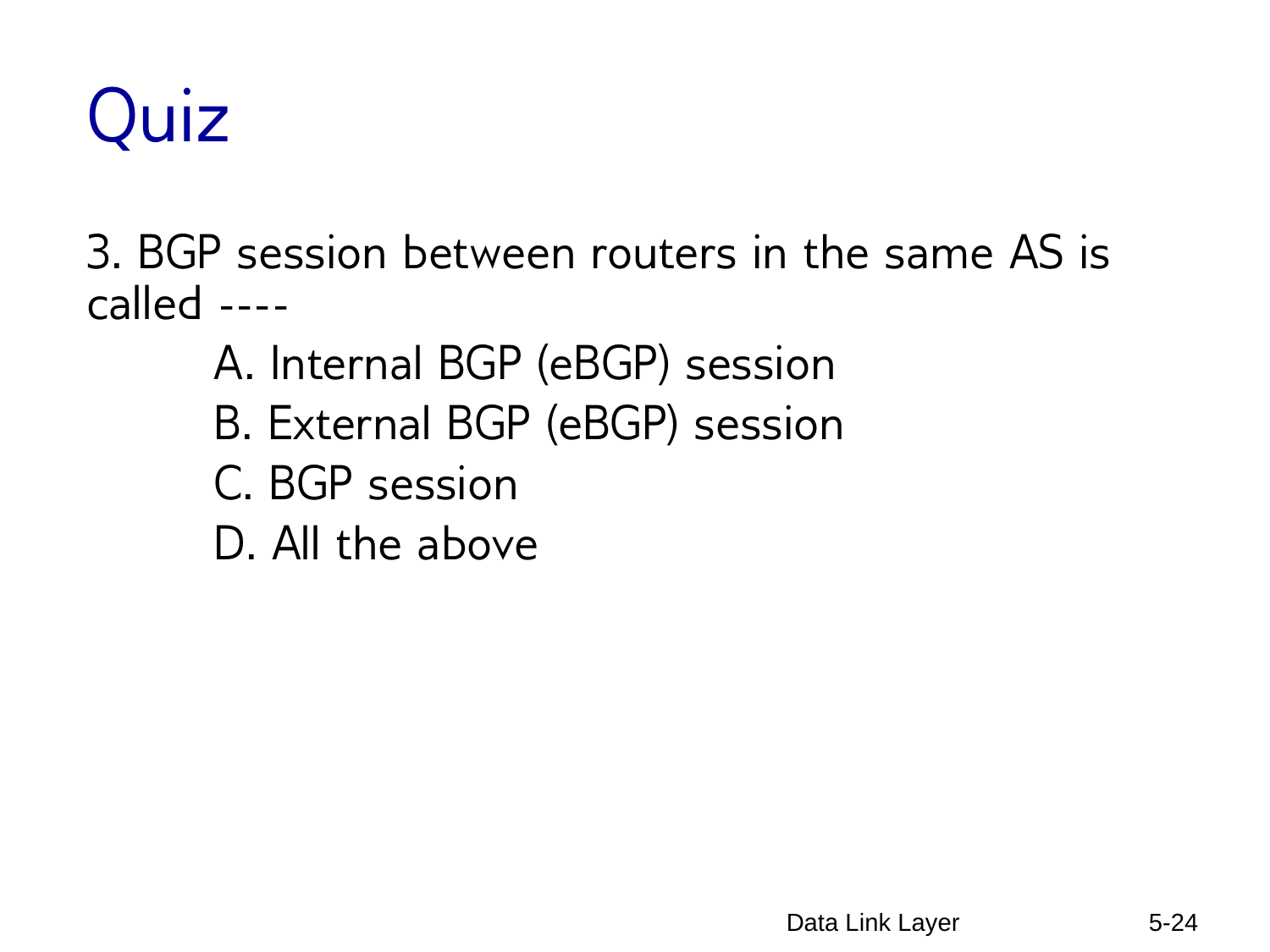

# Quiz
3. BGP session between routers in the same AS is called ----
     	A. Internal BGP (eBGP) session
	B. External BGP (eBGP) session
	C. BGP session
	D. All the above

Data Link Layer
5-24